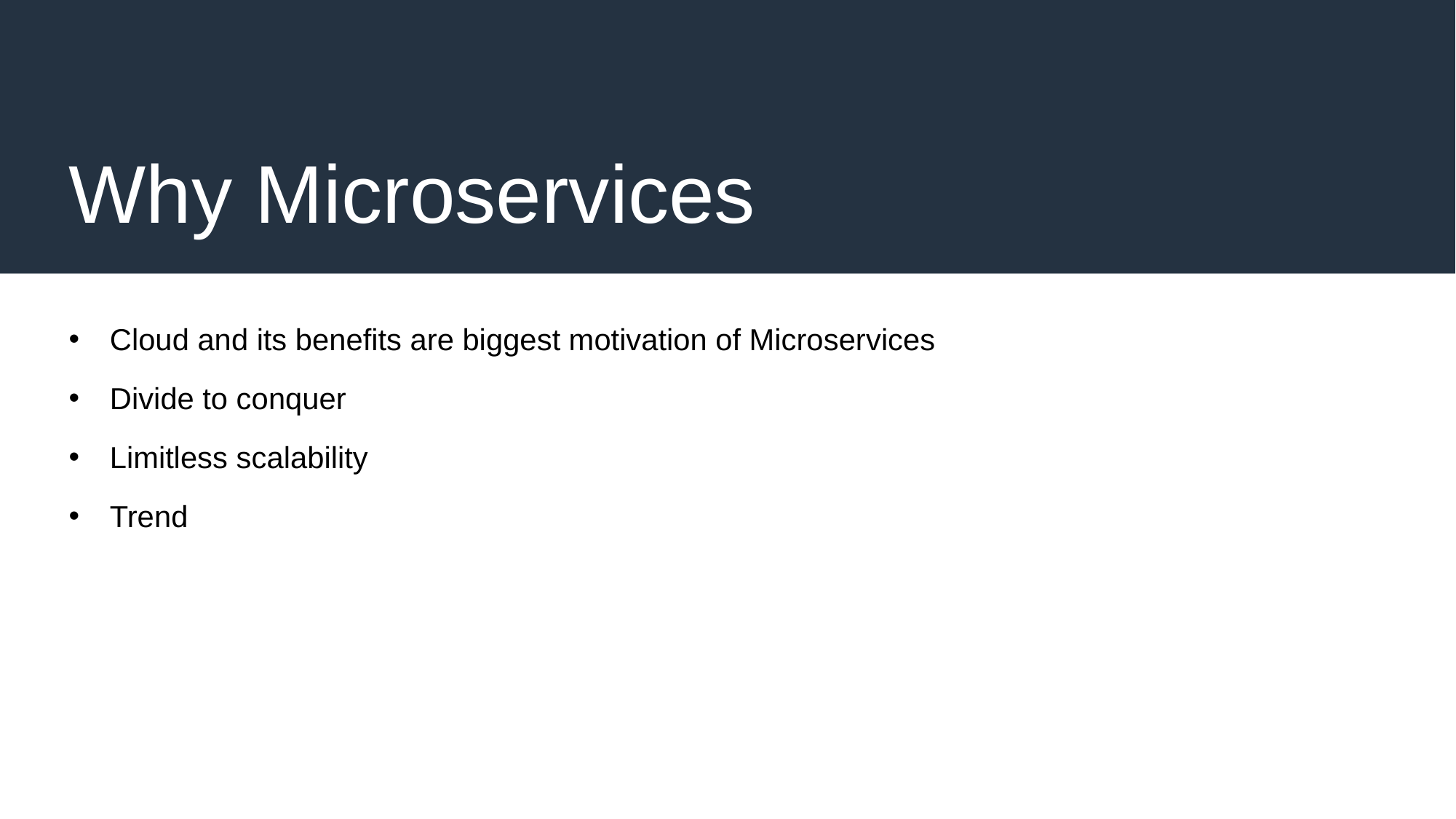

# Why Microservices
Cloud and its benefits are biggest motivation of Microservices
Divide to conquer
Limitless scalability
Trend